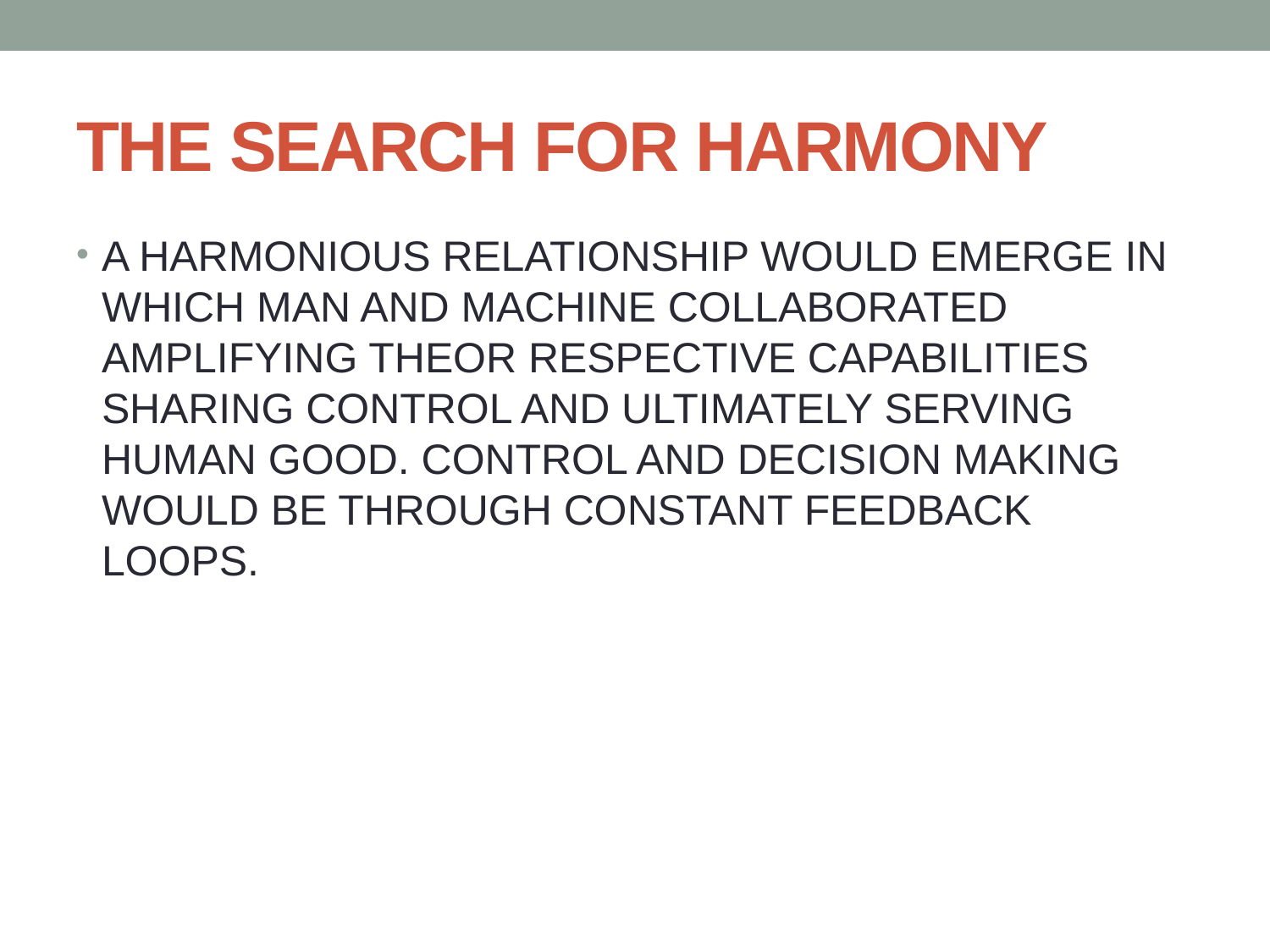

# THE SEARCH FOR HARMONY
A HARMONIOUS RELATIONSHIP WOULD EMERGE IN WHICH MAN AND MACHINE COLLABORATED AMPLIFYING THEOR RESPECTIVE CAPABILITIES  SHARING CONTROL AND ULTIMATELY SERVING HUMAN GOOD. CONTROL AND DECISION MAKING WOULD BE THROUGH CONSTANT FEEDBACK LOOPS.